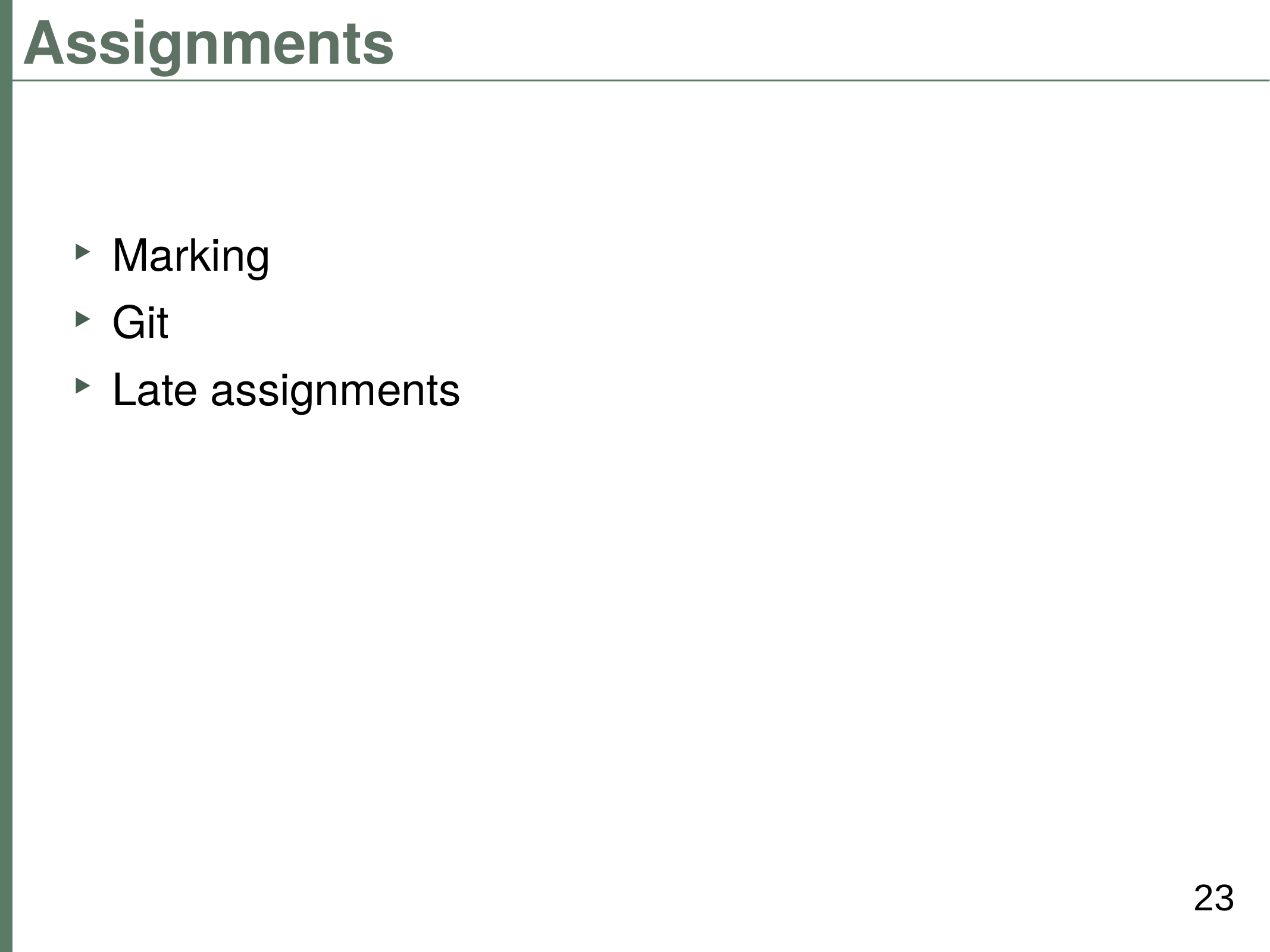

# Assignments
Marking
Git
Late assignments
23